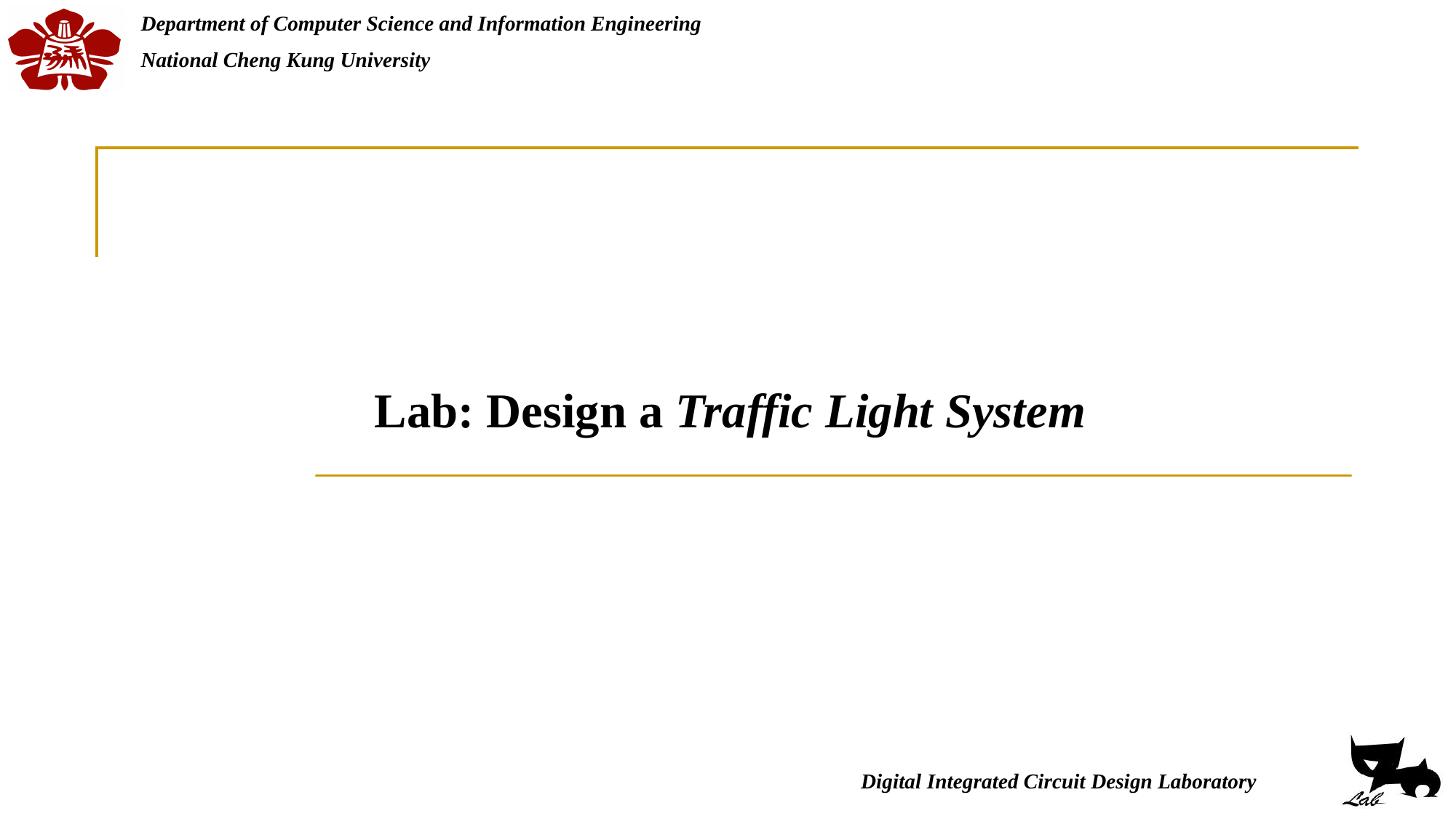

# Lab: Design a Traffic Light System